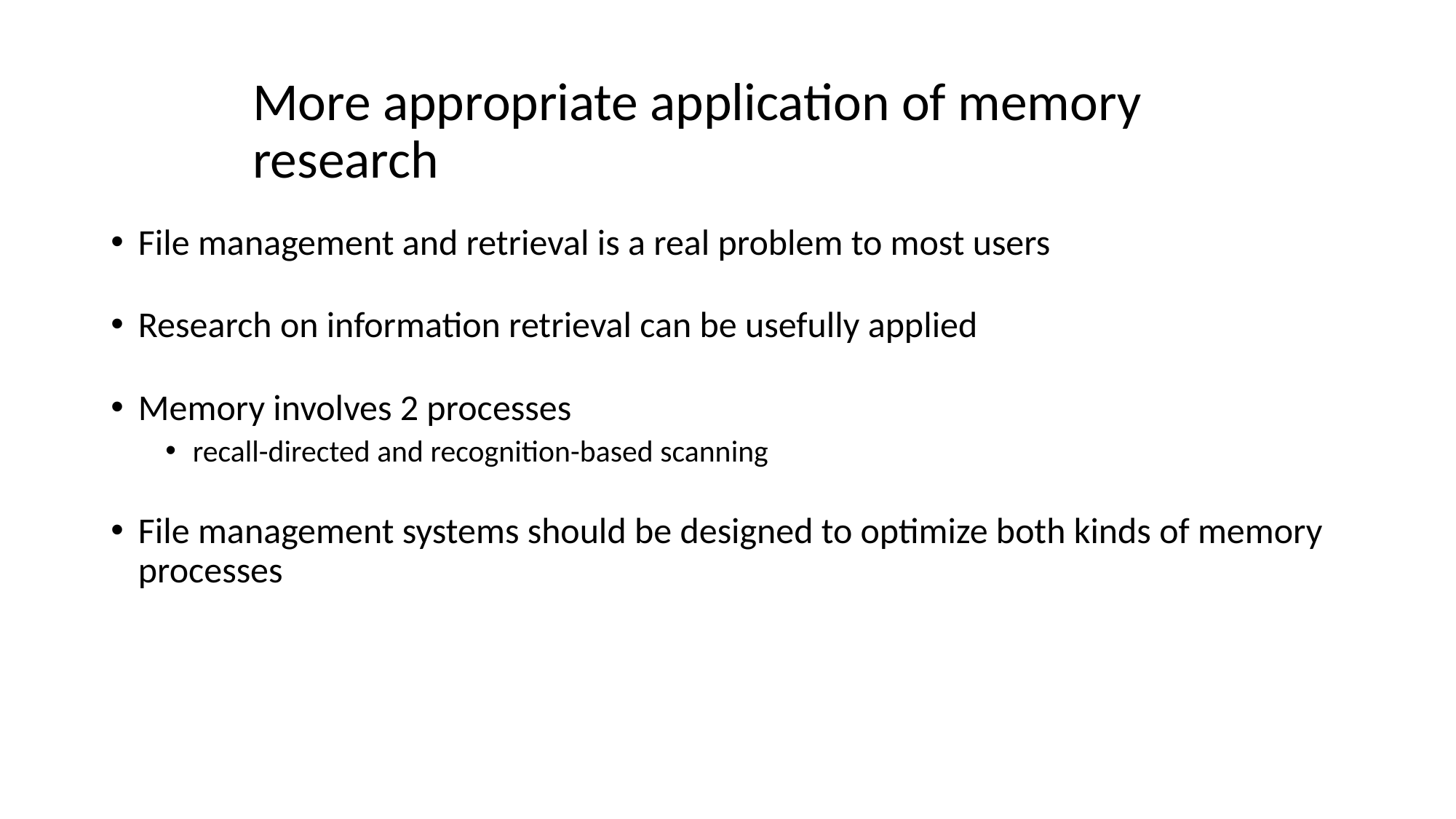

# More appropriate application of memory research
File management and retrieval is a real problem to most users

Research on information retrieval can be usefully applied

Memory involves 2 processes
recall-directed and recognition-based scanning

File management systems should be designed to optimize both kinds of memory processes

21